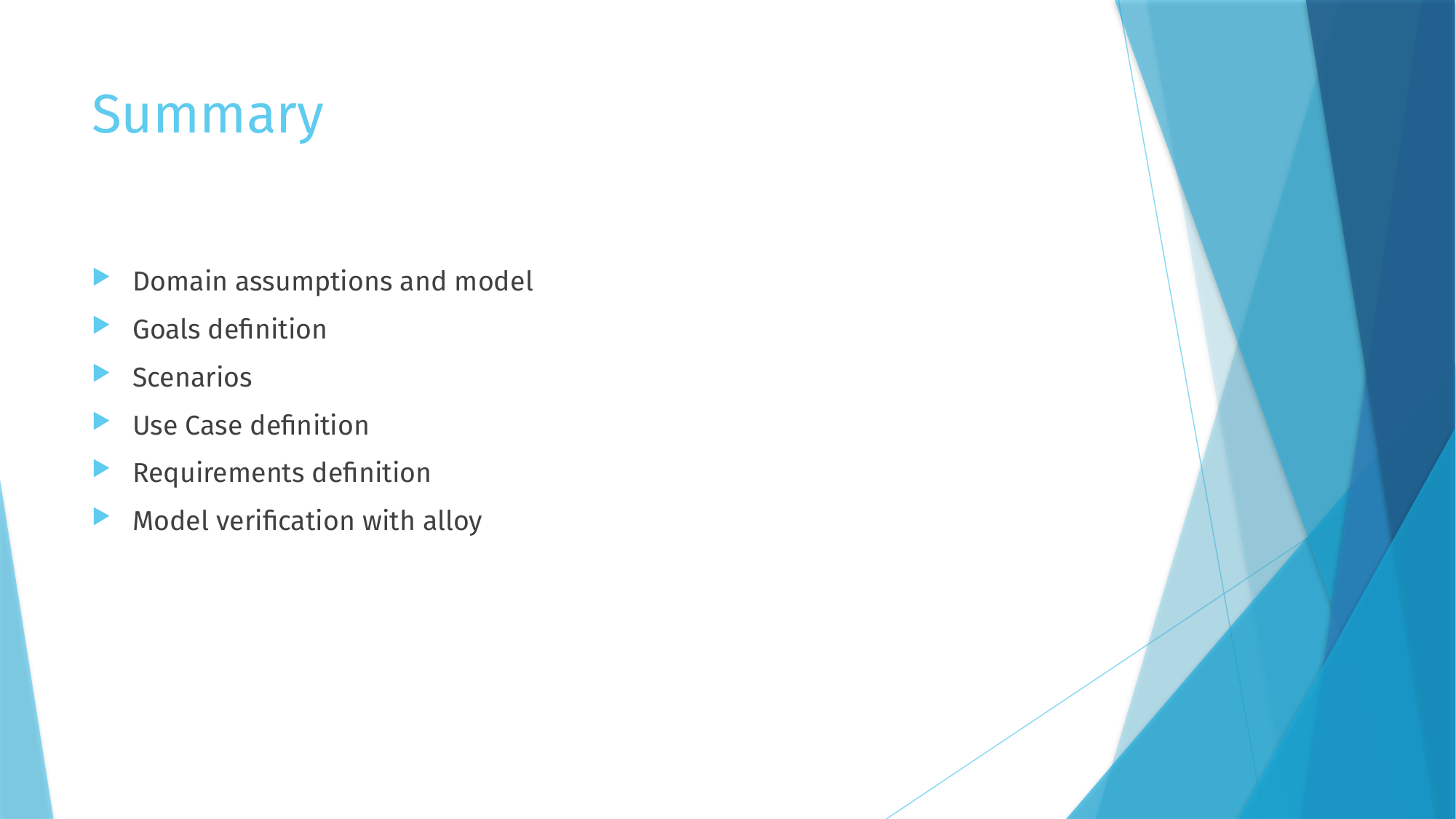

# Summary
Domain assumptions and model
Goals definition
Scenarios
Use Case definition
Requirements definition
Model verification with alloy